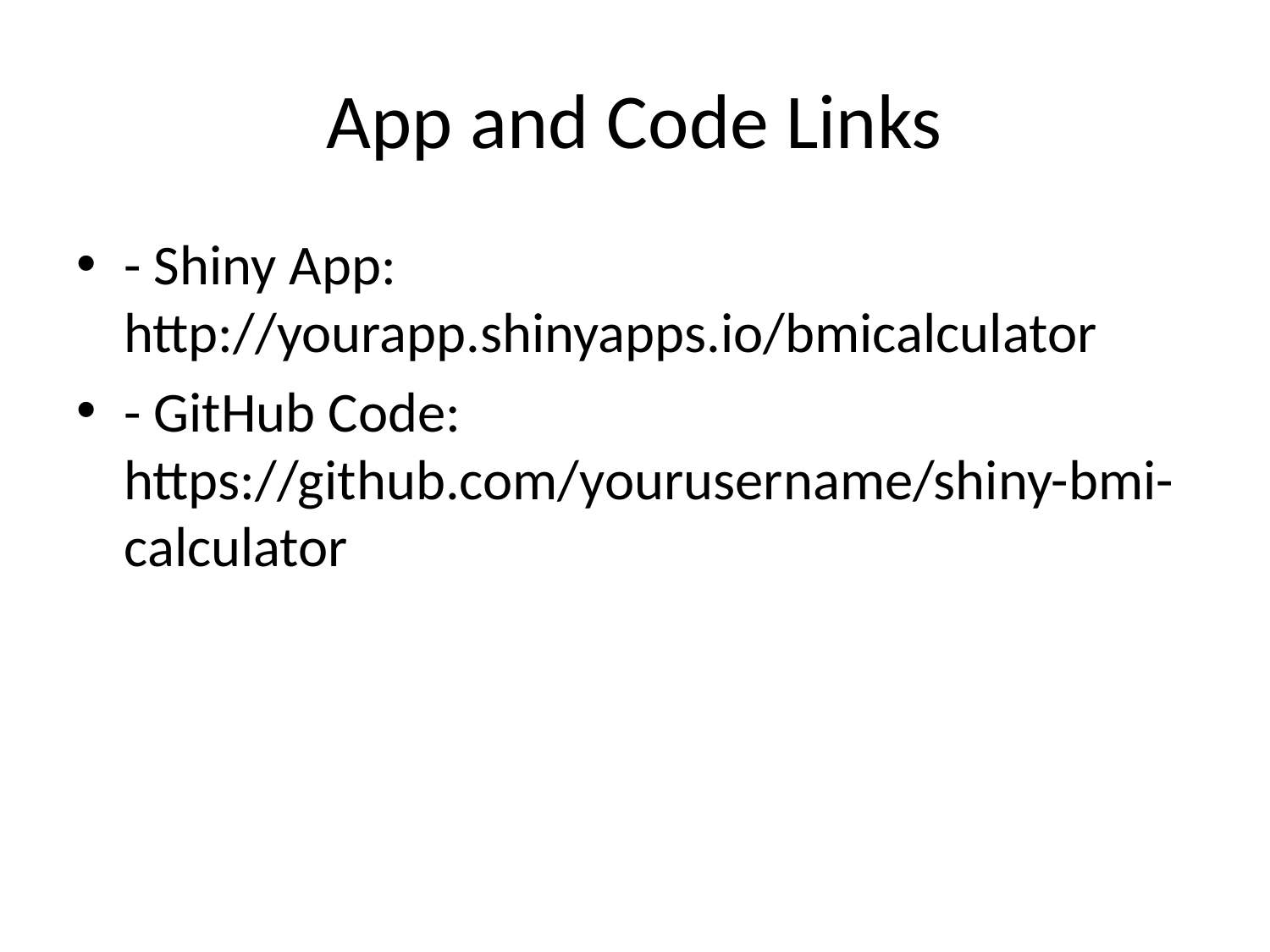

# App and Code Links
- Shiny App: http://yourapp.shinyapps.io/bmicalculator
- GitHub Code: https://github.com/yourusername/shiny-bmi-calculator